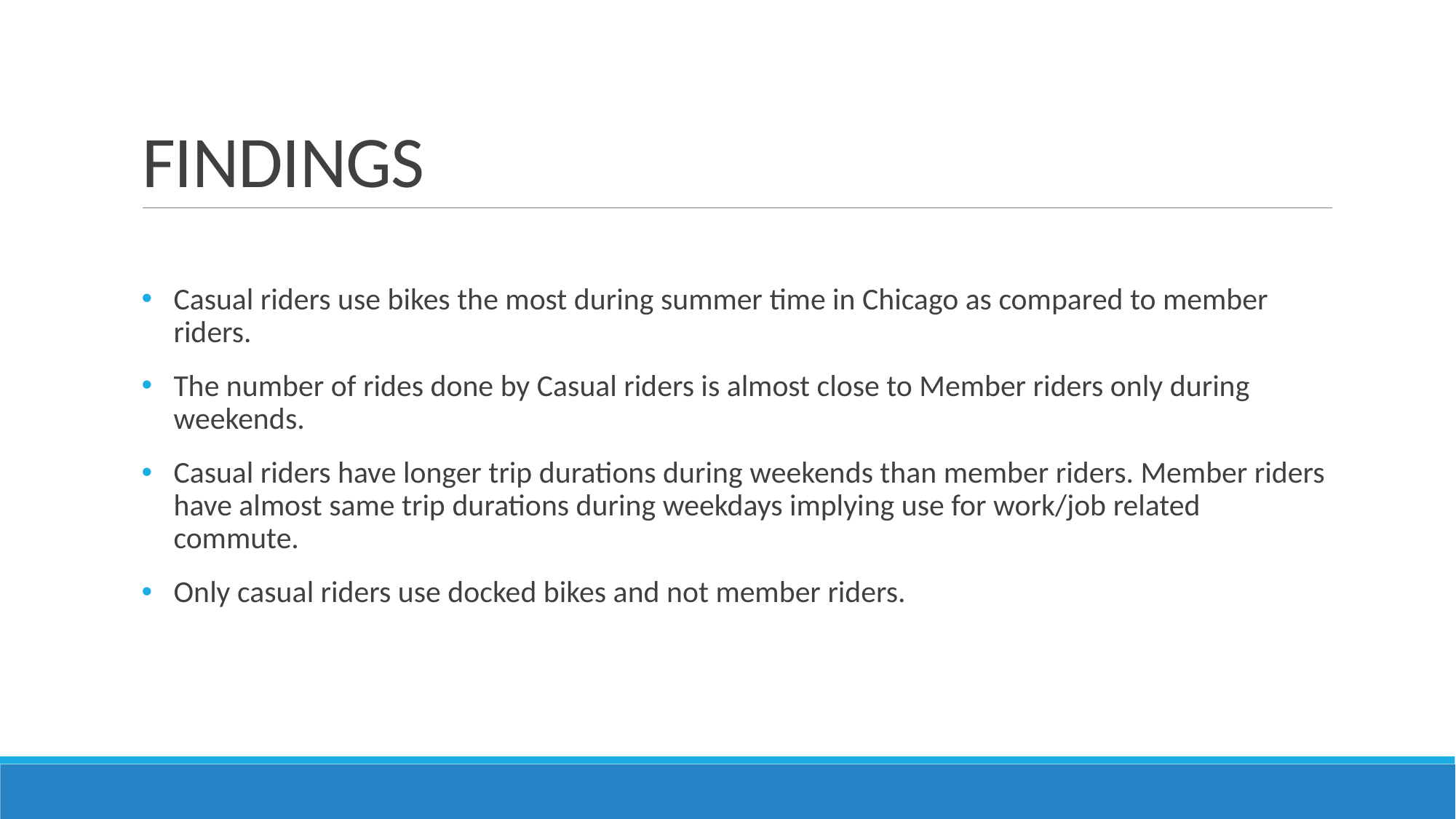

# FINDINGS

Casual riders use bikes the most during summer time in Chicago as compared to member riders.
The number of rides done by Casual riders is almost close to Member riders only during weekends.
Casual riders have longer trip durations during weekends than member riders. Member riders have almost same trip durations during weekdays implying use for work/job related commute.
Only casual riders use docked bikes and not member riders.